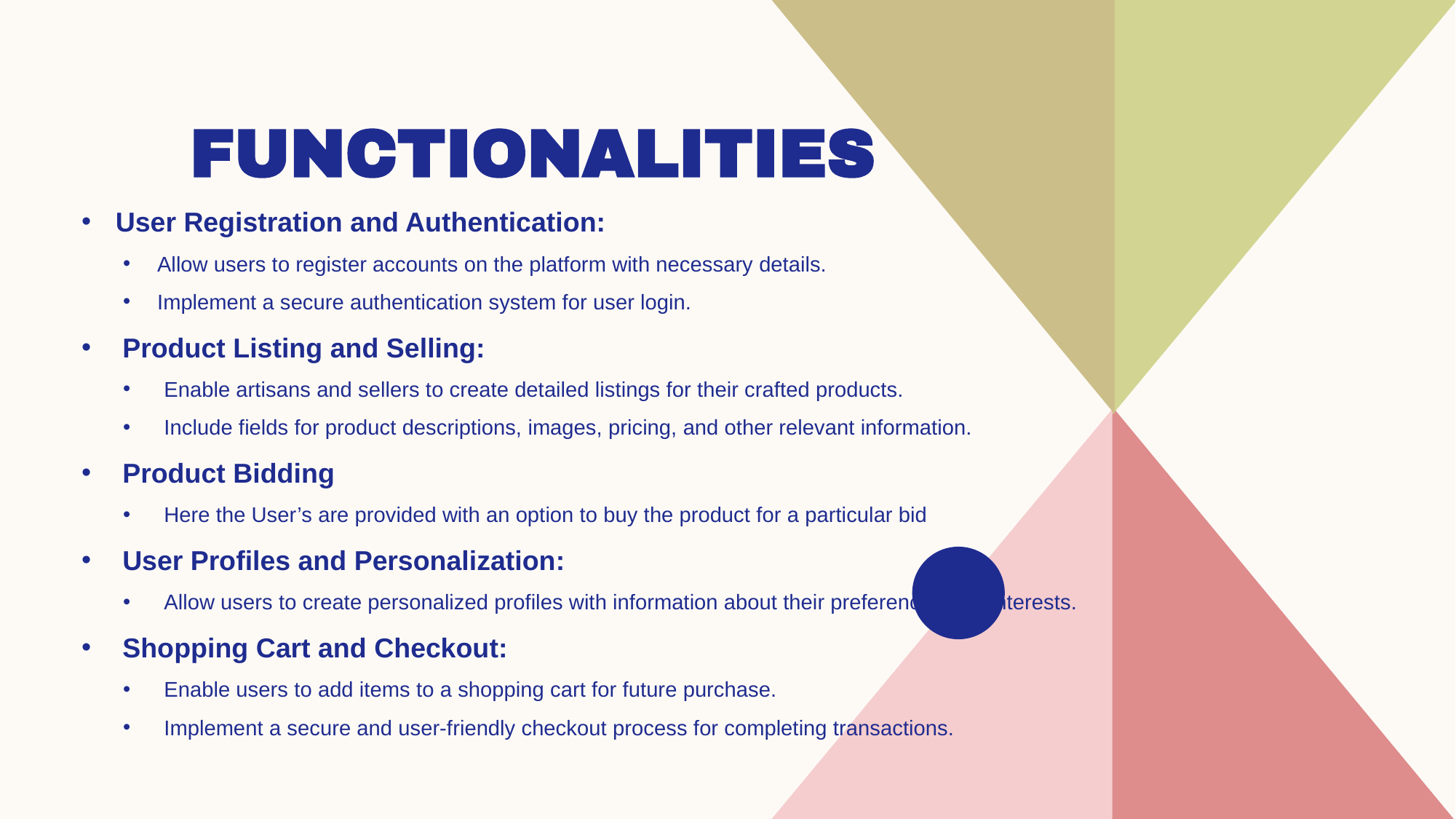

# functionalities
User Registration and Authentication:
Allow users to register accounts on the platform with necessary details.
Implement a secure authentication system for user login.
Product Listing and Selling:
Enable artisans and sellers to create detailed listings for their crafted products.
Include fields for product descriptions, images, pricing, and other relevant information.
Product Bidding
Here the User’s are provided with an option to buy the product for a particular bid
User Profiles and Personalization:
Allow users to create personalized profiles with information about their preferences and interests.
Shopping Cart and Checkout:
Enable users to add items to a shopping cart for future purchase.
Implement a secure and user-friendly checkout process for completing transactions.